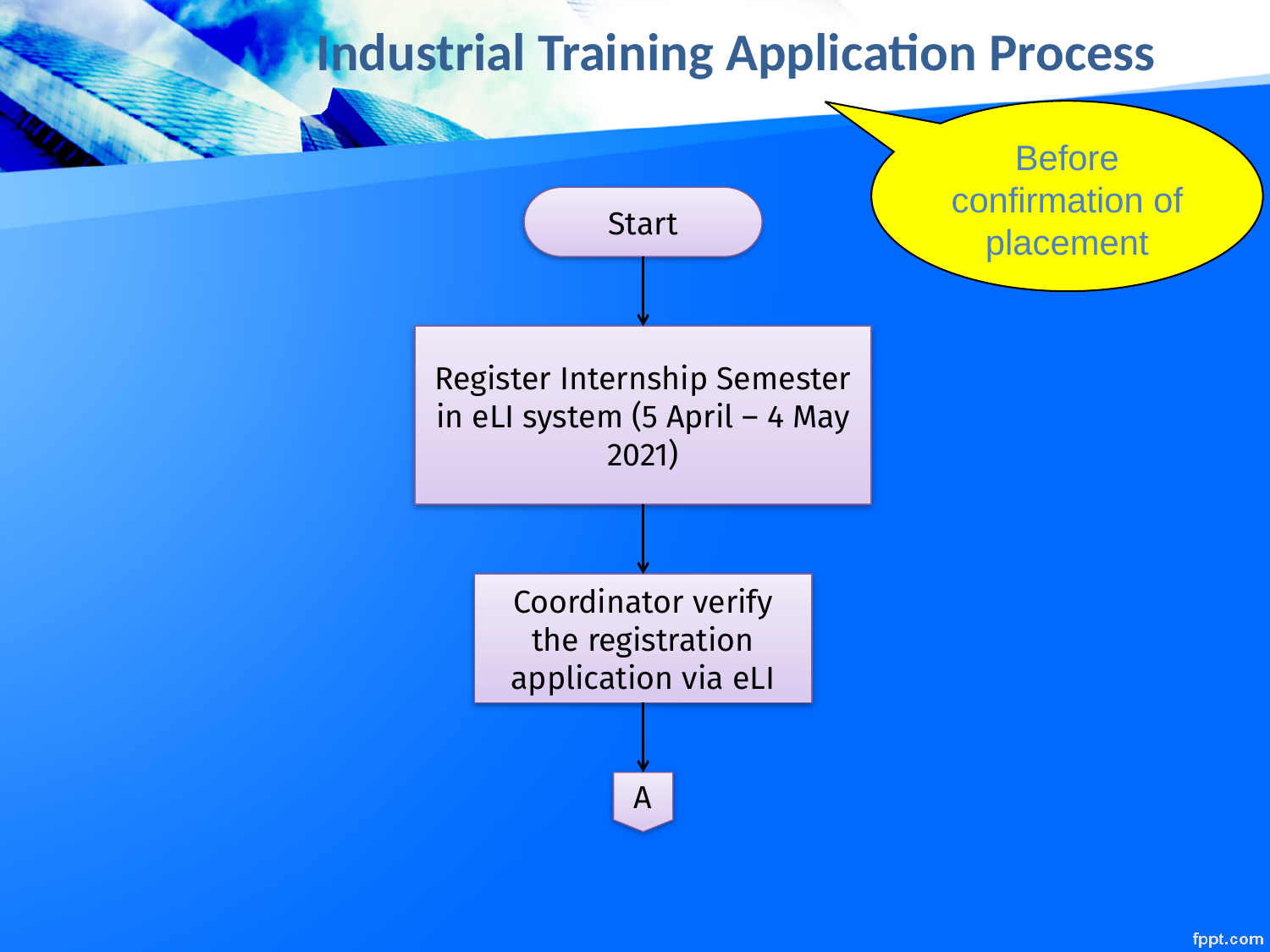

Industrial Training Application Process
Before confirmation of placement
Start
Register Internship Semester in eLI system (5 April – 4 May 2021)
Coordinator verify the registration application via eLI
A